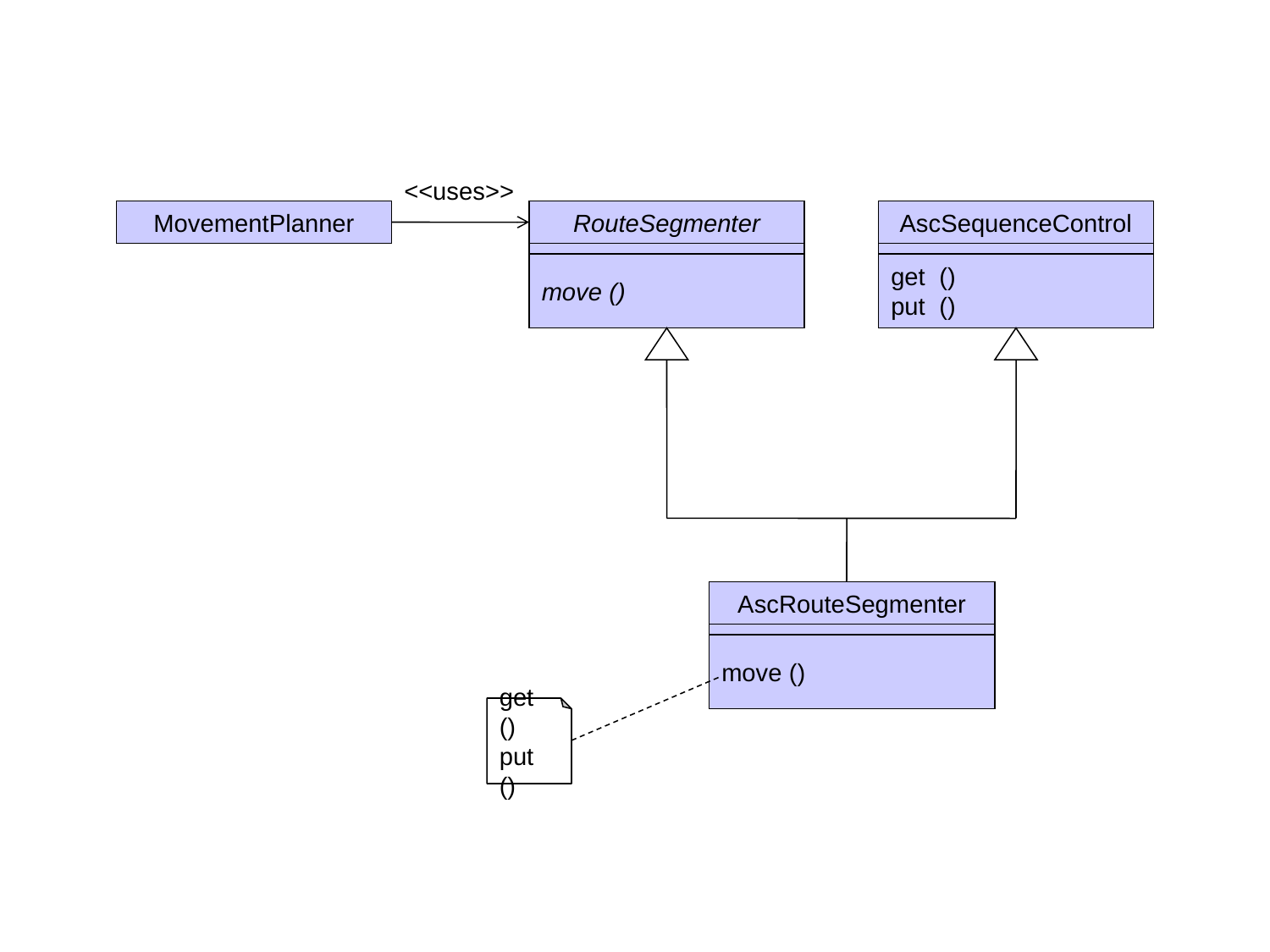

<<uses>>
MovementPlanner
RouteSegmenter
AscSequenceControl

move ()
get  ()
put  ()

AscRouteSegmenter

move ()

get ()
put ()